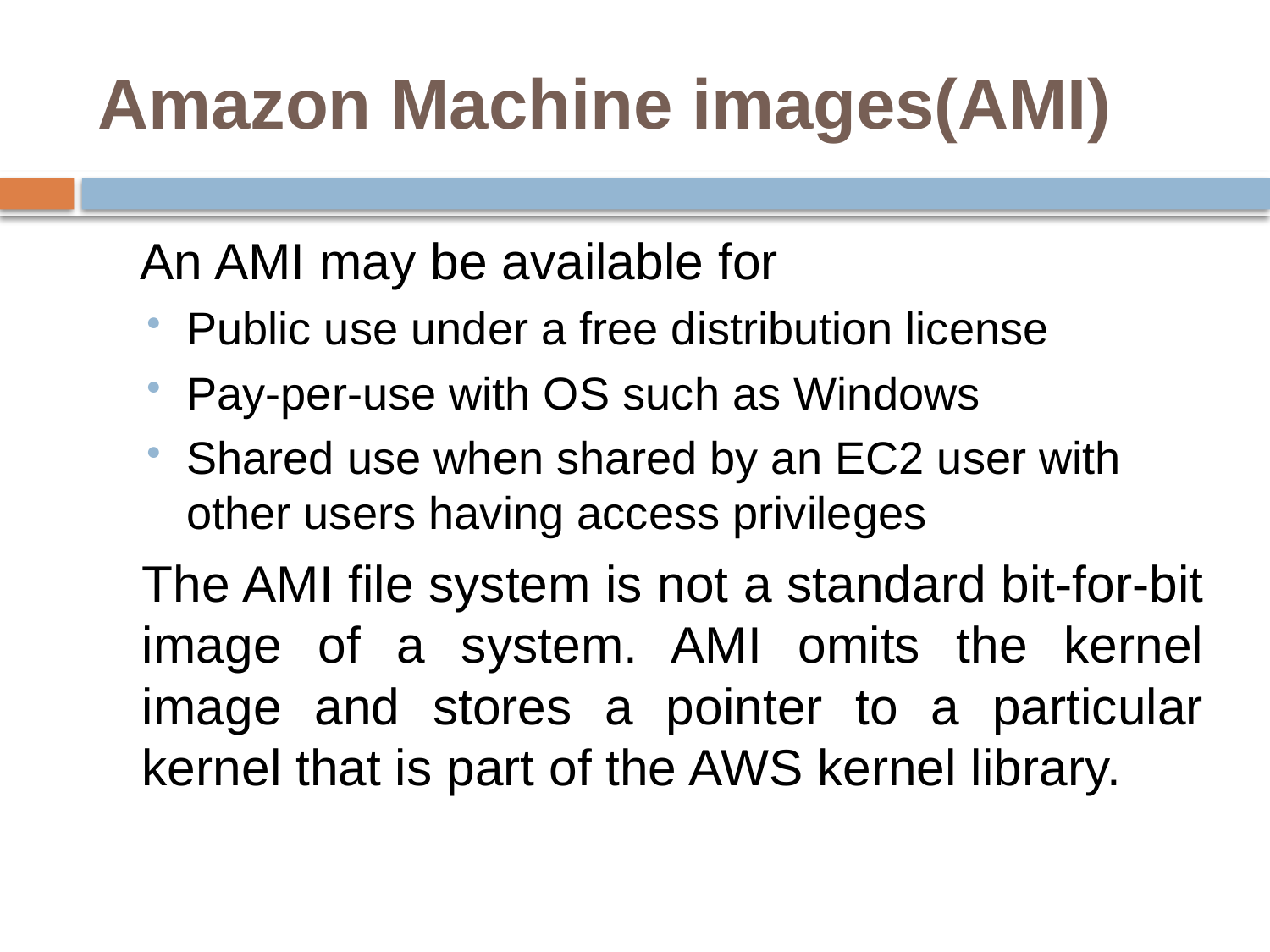

# Amazon Machine images(AMI)
   An AMI may be available for
Public use under a free distribution license
Pay-per-use with OS such as Windows
Shared use when shared by an EC2 user with other users having access privileges
   The AMI file system is not a standard bit-for-bit image of a system. AMI omits the kernel image and stores a pointer to a particular kernel that is part of the AWS kernel library.